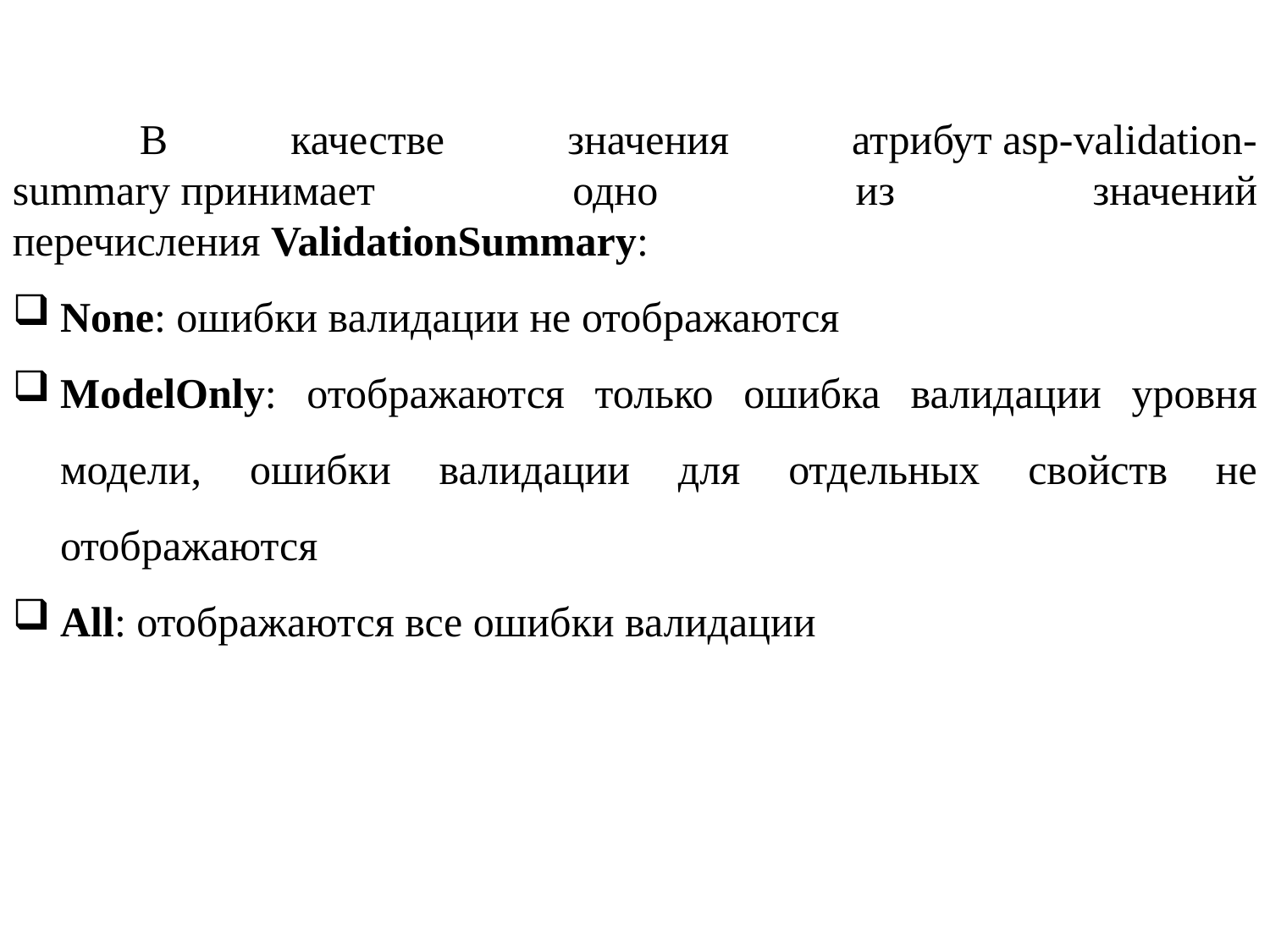

В качестве значения атрибут asp-validation-summary принимает одно из значений перечисления ValidationSummary:
None: ошибки валидации не отображаются
ModelOnly: отображаются только ошибка валидации уровня модели, ошибки валидации для отдельных свойств не отображаются
All: отображаются все ошибки валидации